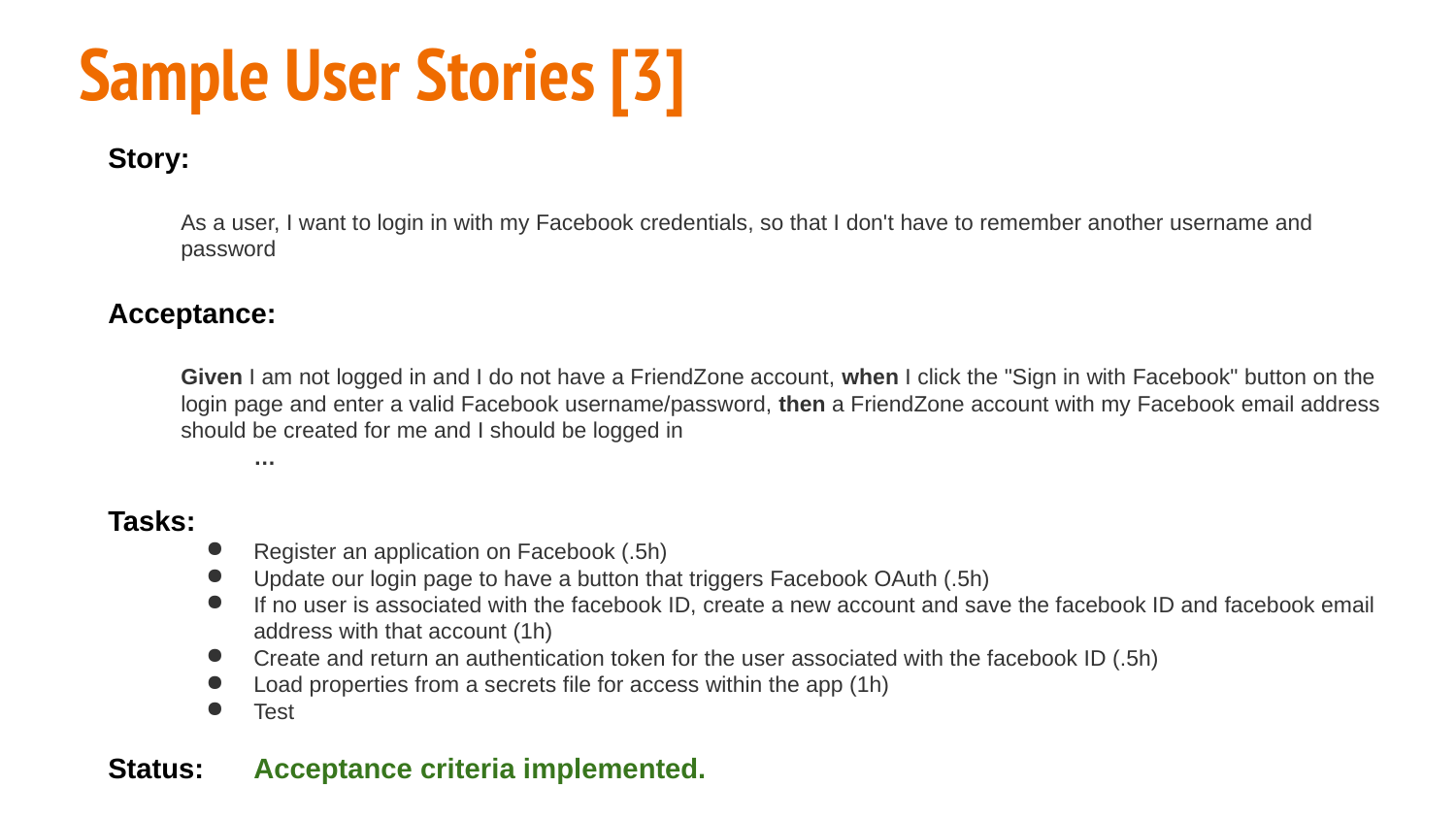

# Sample User Stories [3]

Story:

As a user, I want to login in with my Facebook credentials, so that I don't have to remember another username and password

Acceptance:

Given I am not logged in and I do not have a FriendZone account, when I click the "Sign in with Facebook" button on the login page and enter a valid Facebook username/password, then a FriendZone account with my Facebook email address should be created for me and I should be logged in
	…

Tasks:
Register an application on Facebook (.5h)
Update our login page to have a button that triggers Facebook OAuth (.5h)
If no user is associated with the facebook ID, create a new account and save the facebook ID and facebook email address with that account (1h)
Create and return an authentication token for the user associated with the facebook ID (.5h)
Load properties from a secrets file for access within the app (1h)
Test

Status: 	Acceptance criteria implemented.